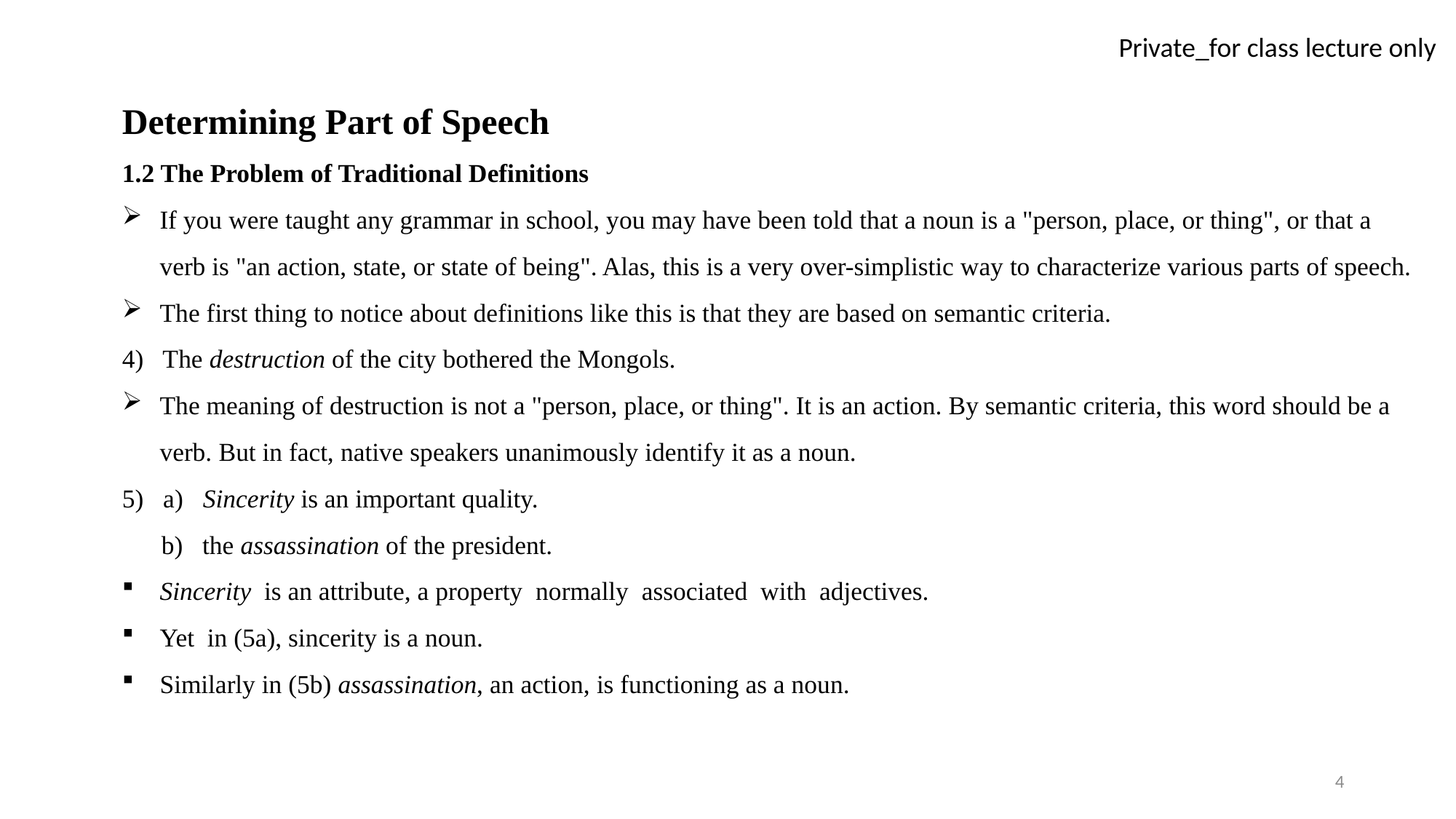

Determining Part of Speech
1.2 The Problem of Traditional Definitions
If you were taught any grammar in school, you may have been told that a noun is a "person, place, or thing", or that a verb is "an action, state, or state of being". Alas, this is a very over-simplistic way to characterize various parts of speech.
The first thing to notice about definitions like this is that they are based on semantic criteria.
4)   The destruction of the city bothered the Mongols.
The meaning of destruction is not a "person, place, or thing". It is an action. By semantic criteria, this word should be a verb. But in fact, native speakers unanimously identify it as a noun.
5)   a)   Sincerity is an important quality.
      b)   the assassination of the president.
Sincerity  is an attribute, a property  normally  associated  with  adjectives.
Yet  in (5a), sincerity is a noun.
Similarly in (5b) assassination, an action, is functioning as a noun.

4